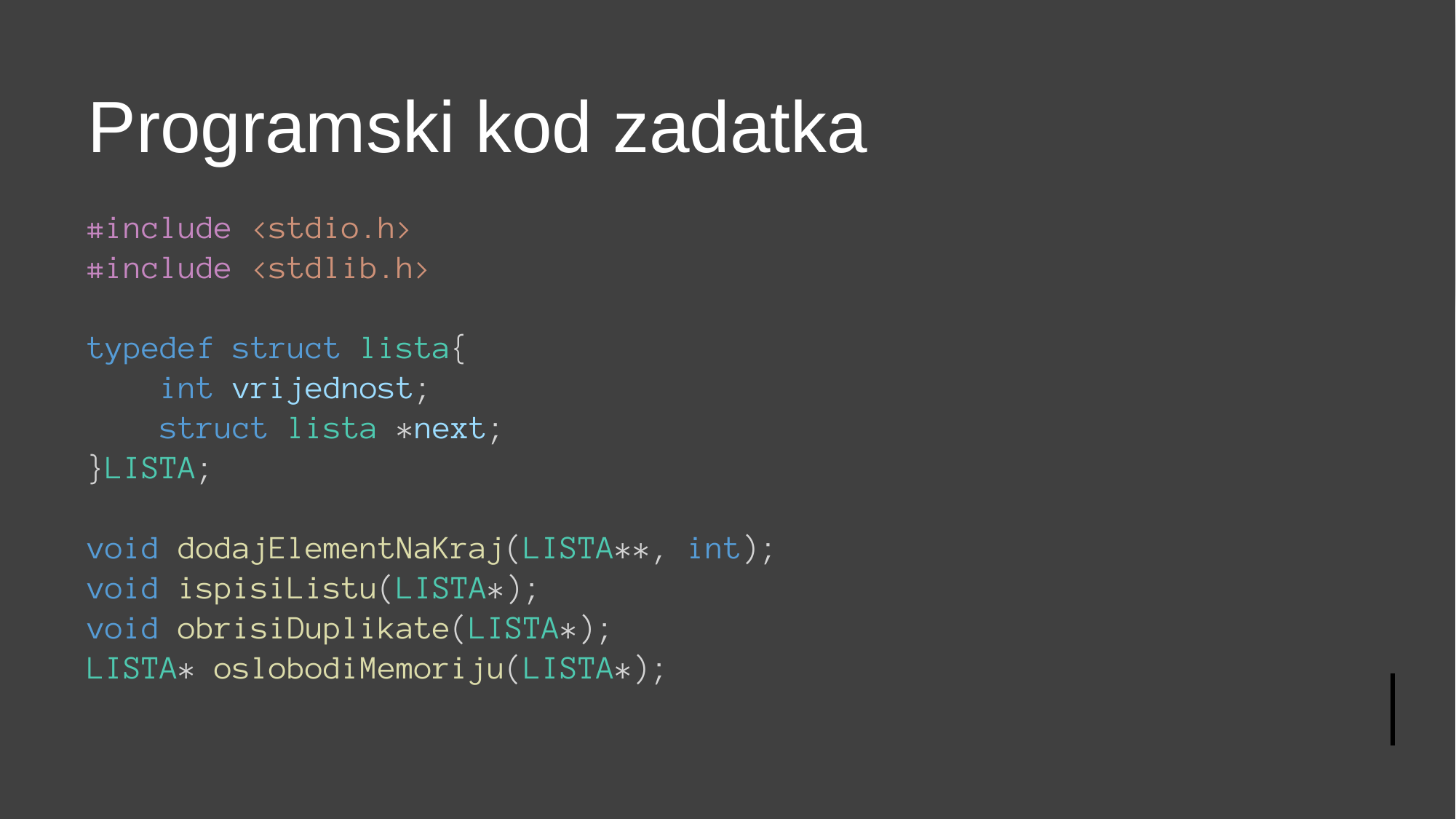

# Programski kod zadatka

#include <stdio.h>
#include <stdlib.h>
typedef struct lista{
    int vrijednost;
    struct lista *next;
}LISTA;
void dodajElementNaKraj(LISTA**, int);
void ispisiListu(LISTA*);
void obrisiDuplikate(LISTA*);
LISTA* oslobodiMemoriju(LISTA*);